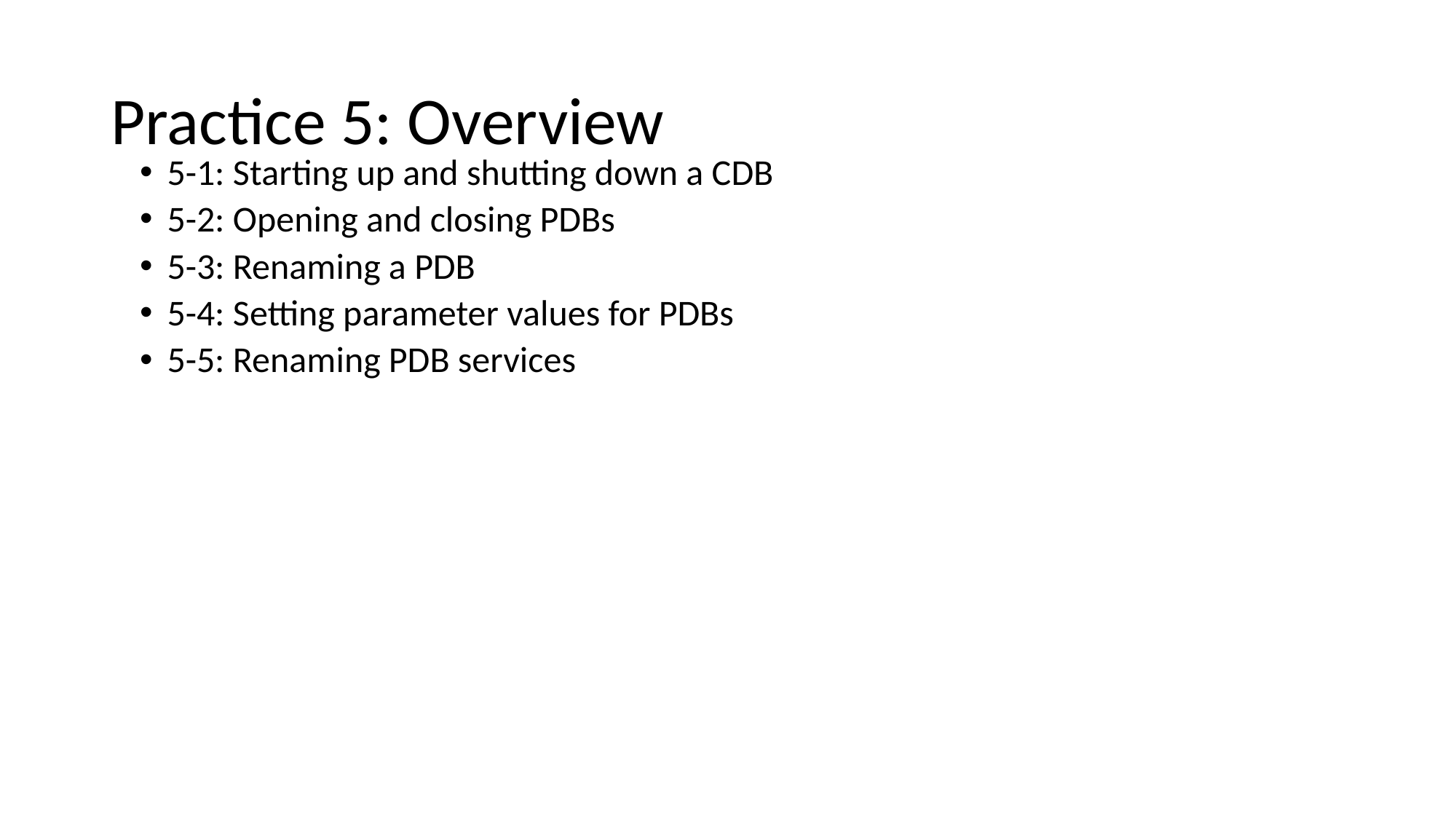

# Practice 5: Overview
5-1: Starting up and shutting down a CDB
5-2: Opening and closing PDBs
5-3: Renaming a PDB
5-4: Setting parameter values for PDBs
5-5: Renaming PDB services